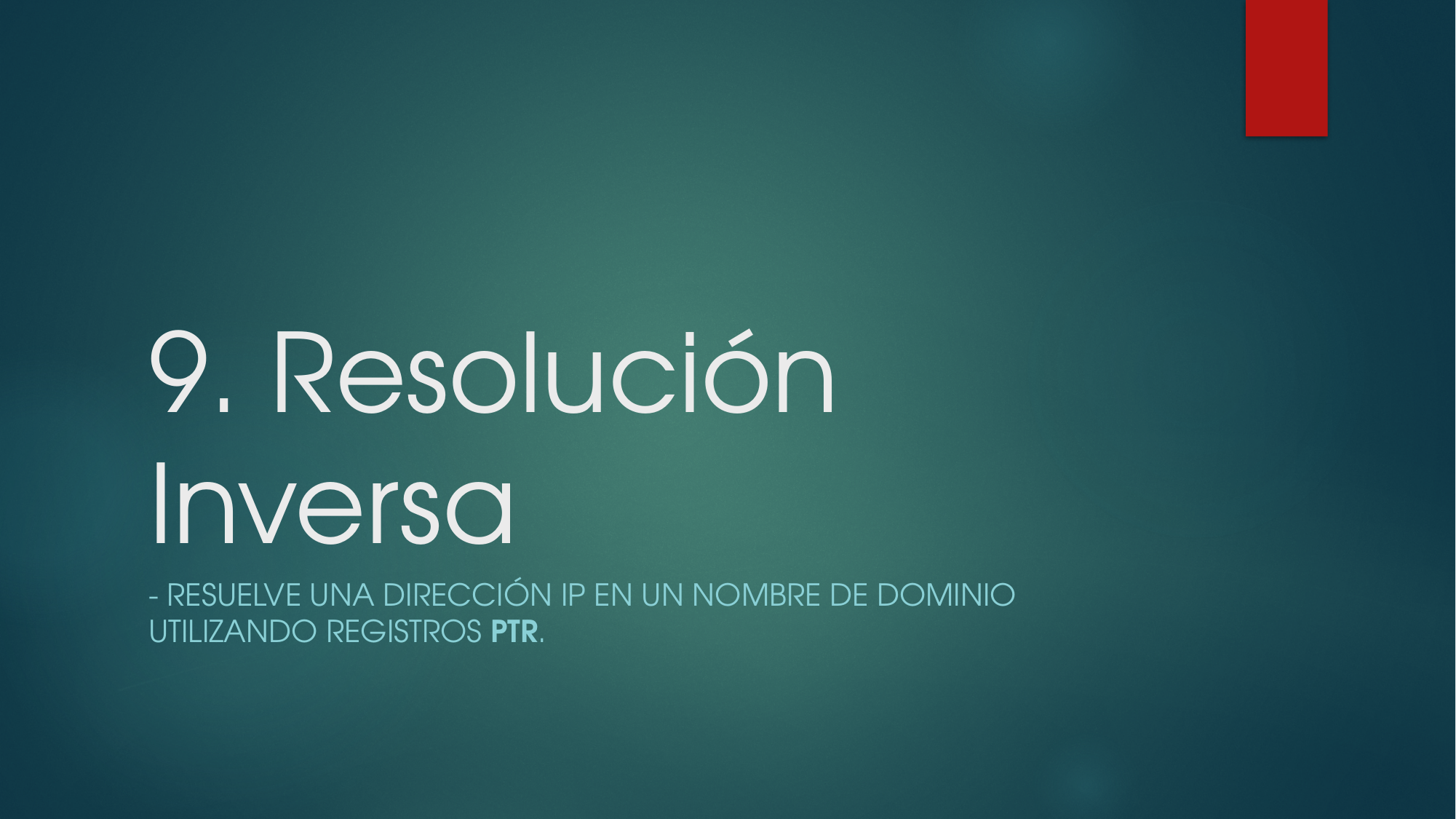

# 9. Resolución Inversa
- Resuelve una dirección IP en un nombre de dominio utilizando registros PTR.